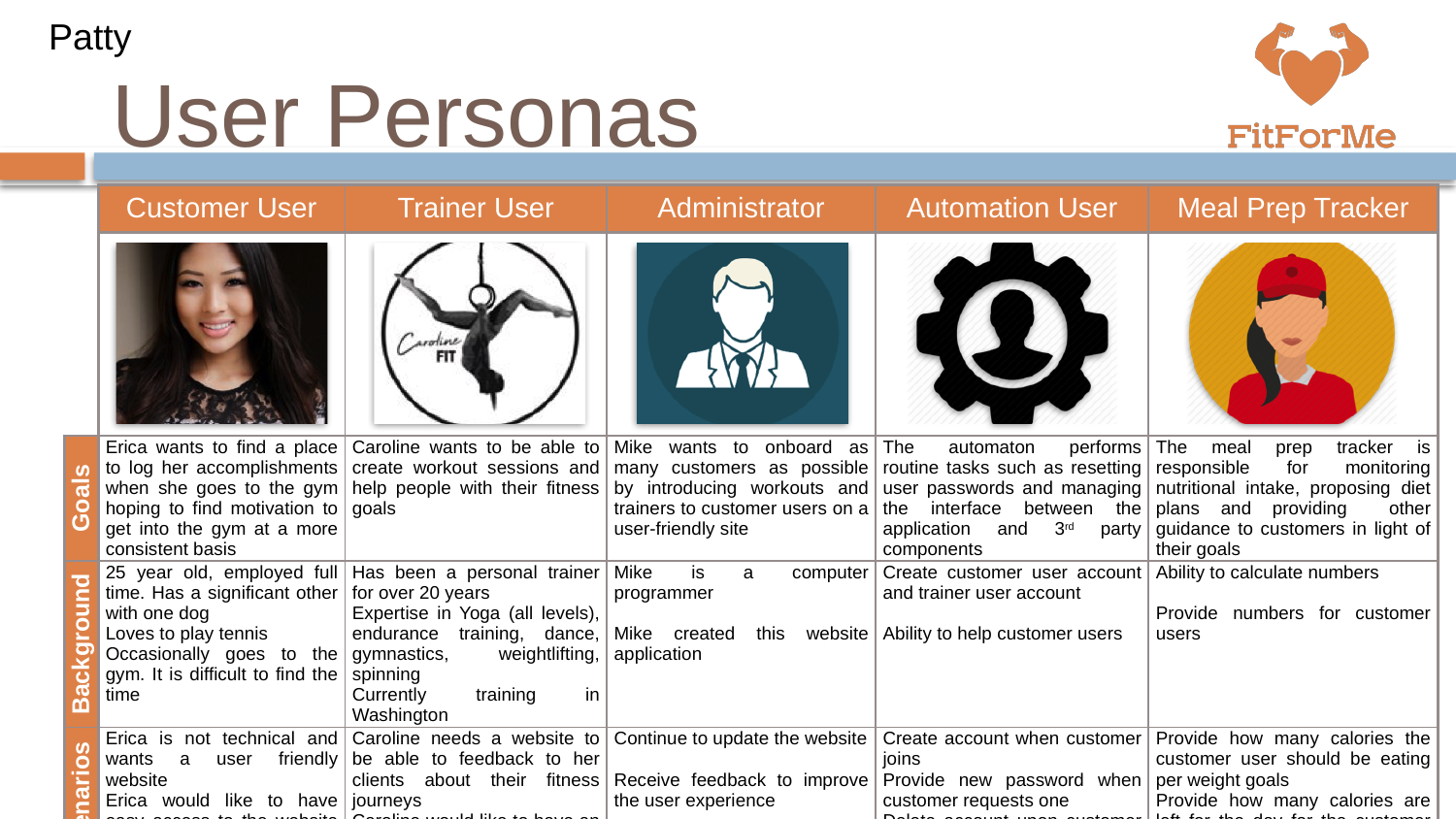

Patty
# User Personas
|  | Customer User | Trainer User | Administrator | Automation User | Meal Prep Tracker |
| --- | --- | --- | --- | --- | --- |
|  |  |  |  |  |  |
| Goals | Erica wants to find a place to log her accomplishments when she goes to the gym hoping to find motivation to get into the gym at a more consistent basis | Caroline wants to be able to create workout sessions and help people with their fitness goals | Mike wants to onboard as many customers as possible by introducing workouts and trainers to customer users on a user-friendly site | The automaton performs routine tasks such as resetting user passwords and managing the interface between the application and 3rd party components | The meal prep tracker is responsible for monitoring nutritional intake, proposing diet plans and providing other guidance to customers in light of their goals |
| Background | 25 year old, employed full time. Has a significant other with one dog Loves to play tennis Occasionally goes to the gym. It is difficult to find the time | Has been a personal trainer for over 20 years Expertise in Yoga (all levels), endurance training, dance, gymnastics, weightlifting, spinning Currently training in Washington | Mike is a computer programmer Mike created this website application | Create customer user account and trainer user account Ability to help customer users | Ability to calculate numbers Provide numbers for customer users |
| Scenarios | Erica is not technical and wants a user friendly website Erica would like to have easy access to the website as she would otherwise not log in | Caroline needs a website to be able to feedback to her clients about their fitness journeys Caroline would like to have an easier way to communicate | Continue to update the website Receive feedback to improve the user experience | Create account when customer joins Provide new password when customer requests one Delete account upon customer requests | Provide how many calories the customer user should be eating per weight goals Provide how many calories are left for the day for the customer user |